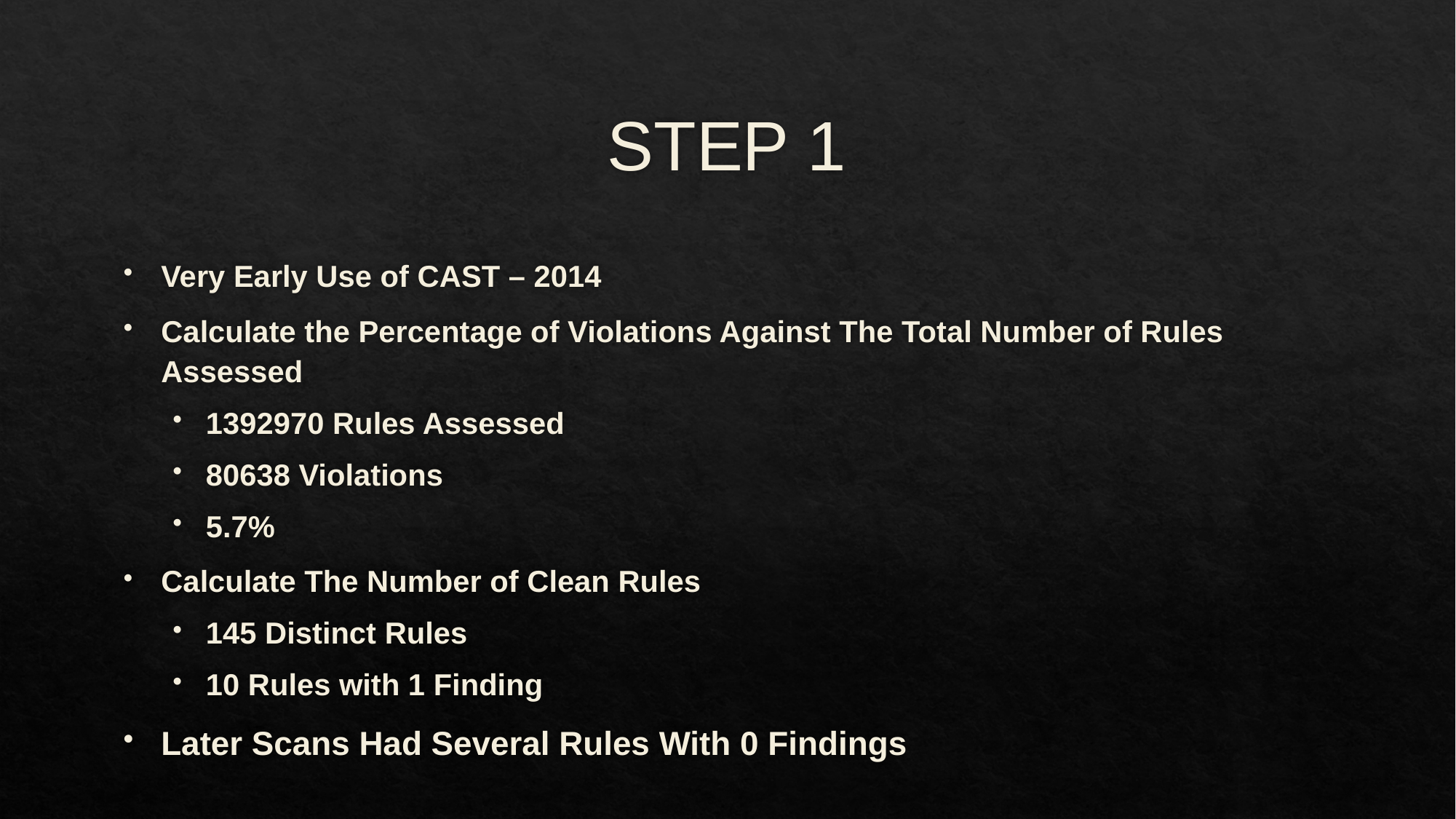

# STEP 1
Very Early Use of CAST – 2014
Calculate the Percentage of Violations Against The Total Number of Rules Assessed
1392970 Rules Assessed
80638 Violations
5.7%
Calculate The Number of Clean Rules
145 Distinct Rules
10 Rules with 1 Finding
Later Scans Had Several Rules With 0 Findings